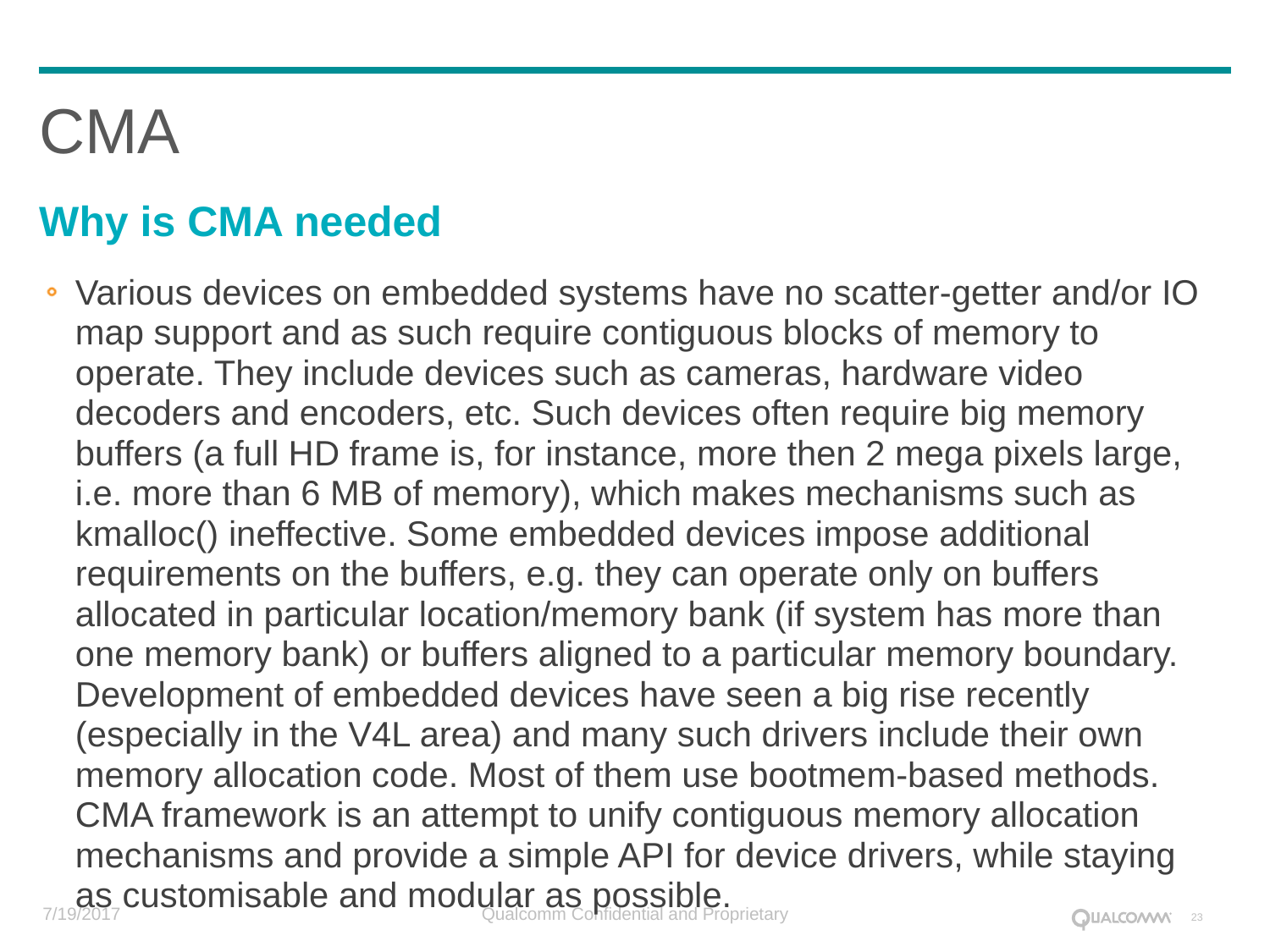

# CMA
Why is CMA needed
Various devices on embedded systems have no scatter-getter and/or IO map support and as such require contiguous blocks of memory to operate. They include devices such as cameras, hardware video decoders and encoders, etc. Such devices often require big memory buffers (a full HD frame is, for instance, more then 2 mega pixels large, i.e. more than 6 MB of memory), which makes mechanisms such as kmalloc() ineffective. Some embedded devices impose additional requirements on the buffers, e.g. they can operate only on buffers allocated in particular location/memory bank (if system has more than one memory bank) or buffers aligned to a particular memory boundary. Development of embedded devices have seen a big rise recently (especially in the V4L area) and many such drivers include their own memory allocation code. Most of them use bootmem-based methods. CMA framework is an attempt to unify contiguous memory allocation mechanisms and provide a simple API for device drivers, while staying as customisable and modular as possible.